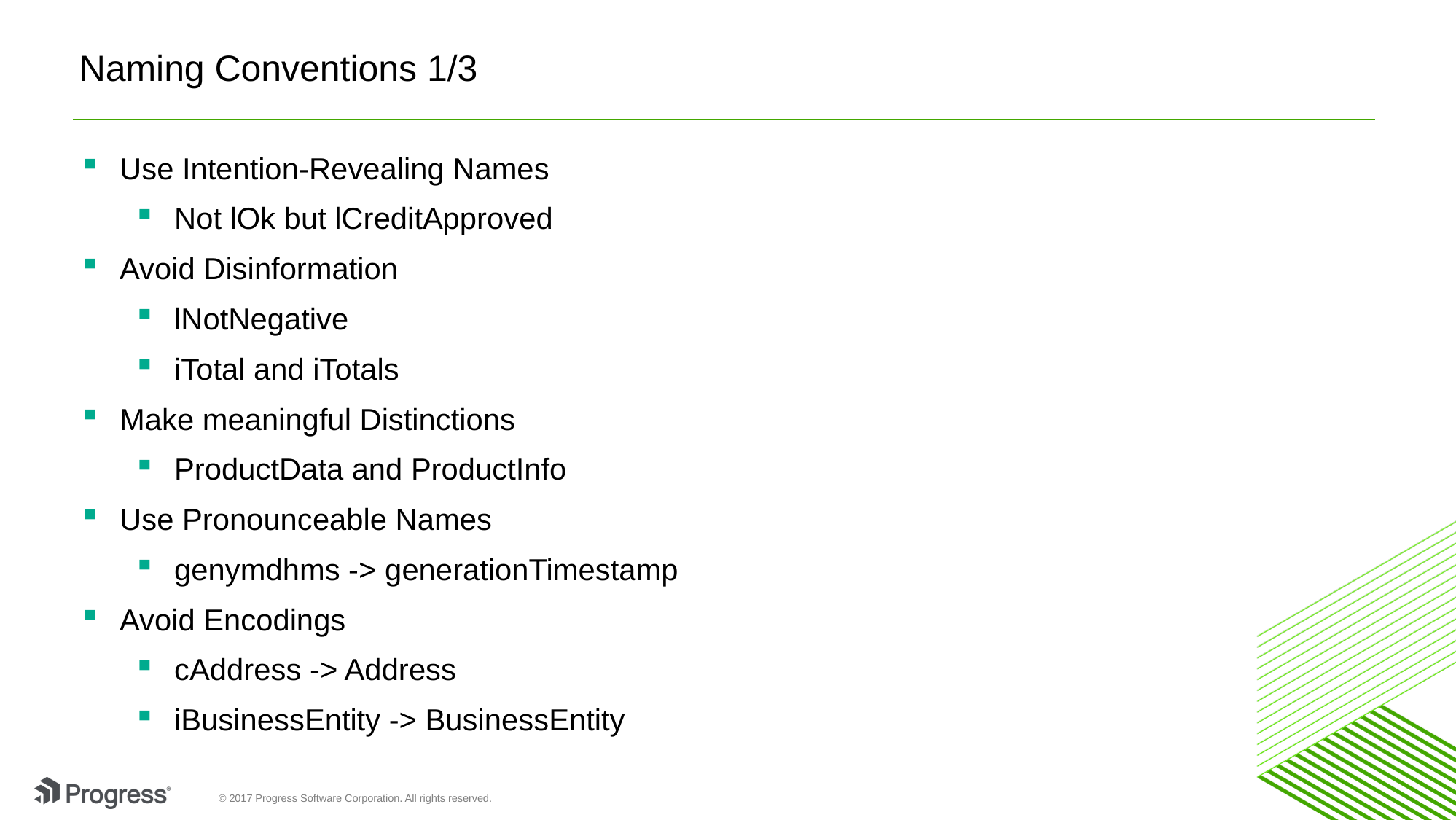

# Naming Conventions 1/3
Use Intention-Revealing Names
Not lOk but lCreditApproved
Avoid Disinformation
lNotNegative
iTotal and iTotals
Make meaningful Distinctions
ProductData and ProductInfo
Use Pronounceable Names
genymdhms -> generationTimestamp
Avoid Encodings
cAddress -> Address
iBusinessEntity -> BusinessEntity
28